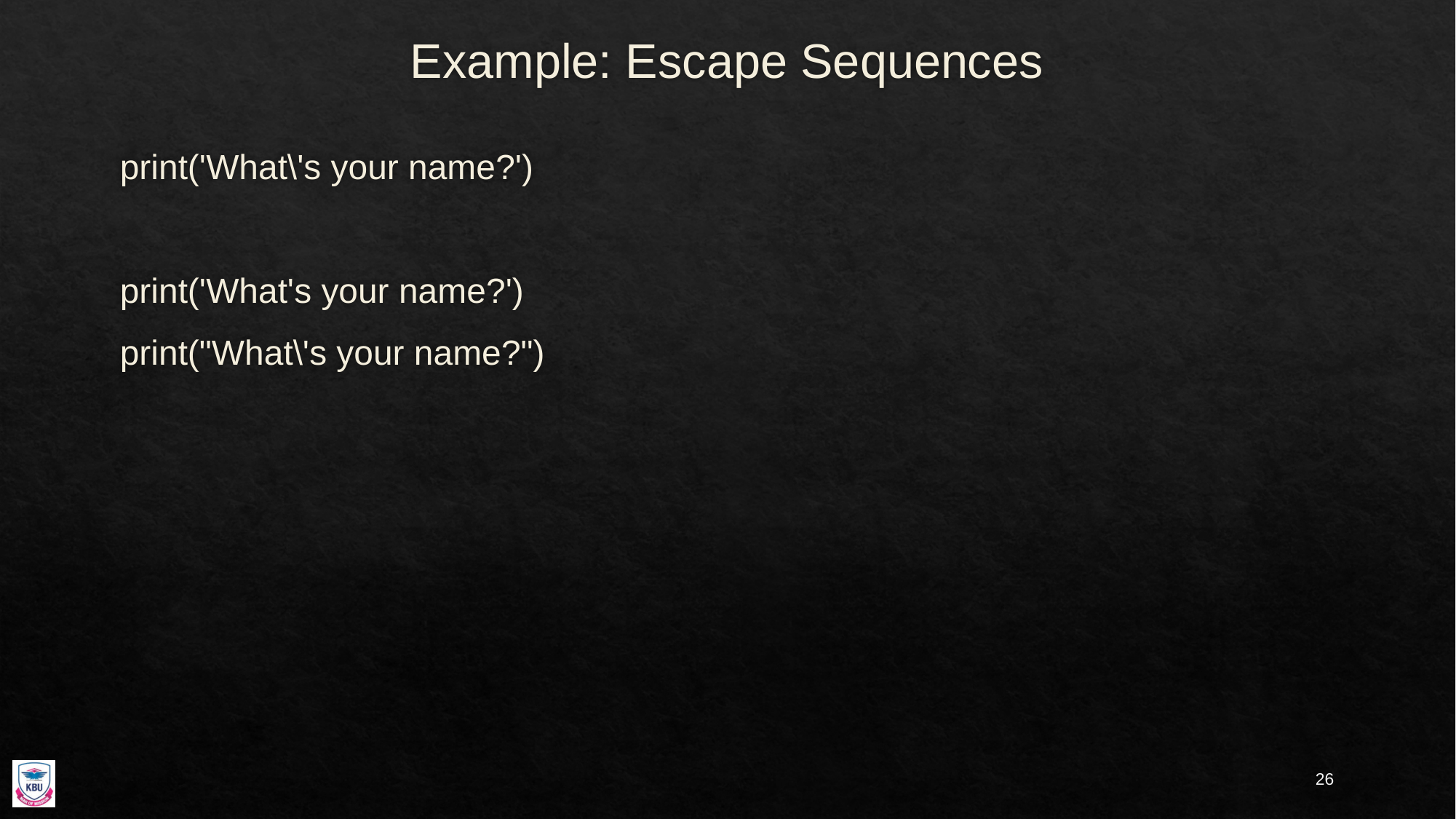

# Example: Escape Sequences
print('What\'s your name?')

print('What's your name?')
print("What\'s your name?")
26